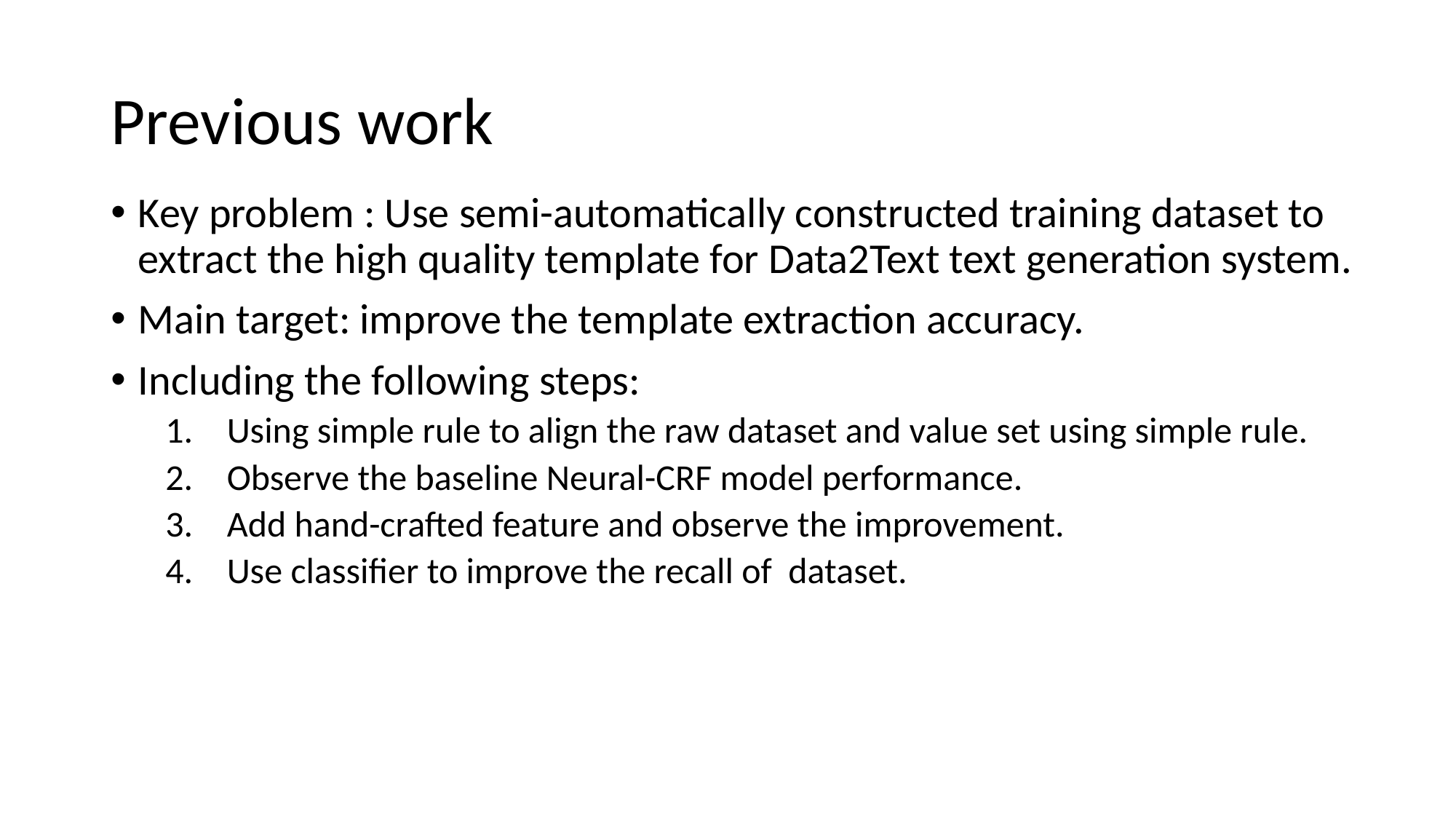

# Previous work
Key problem : Use semi-automatically constructed training dataset to extract the high quality template for Data2Text text generation system.
Main target: improve the template extraction accuracy.
Including the following steps:
Using simple rule to align the raw dataset and value set using simple rule.
Observe the baseline Neural-CRF model performance.
Add hand-crafted feature and observe the improvement.
Use classifier to improve the recall of  dataset.